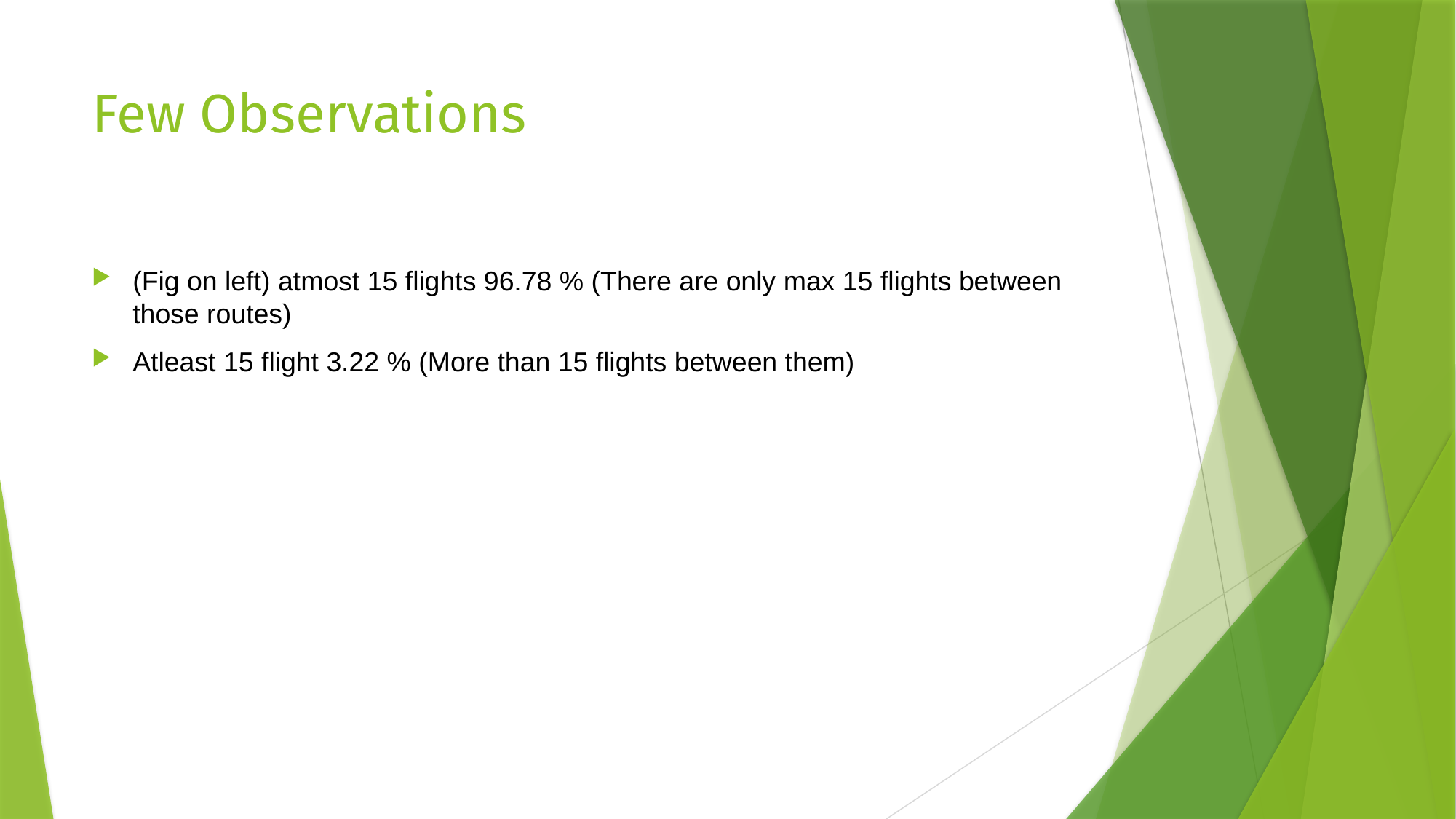

# Few Observations
(Fig on left) atmost 15 flights 96.78 % (There are only max 15 flights between those routes)
Atleast 15 flight 3.22 % (More than 15 flights between them)